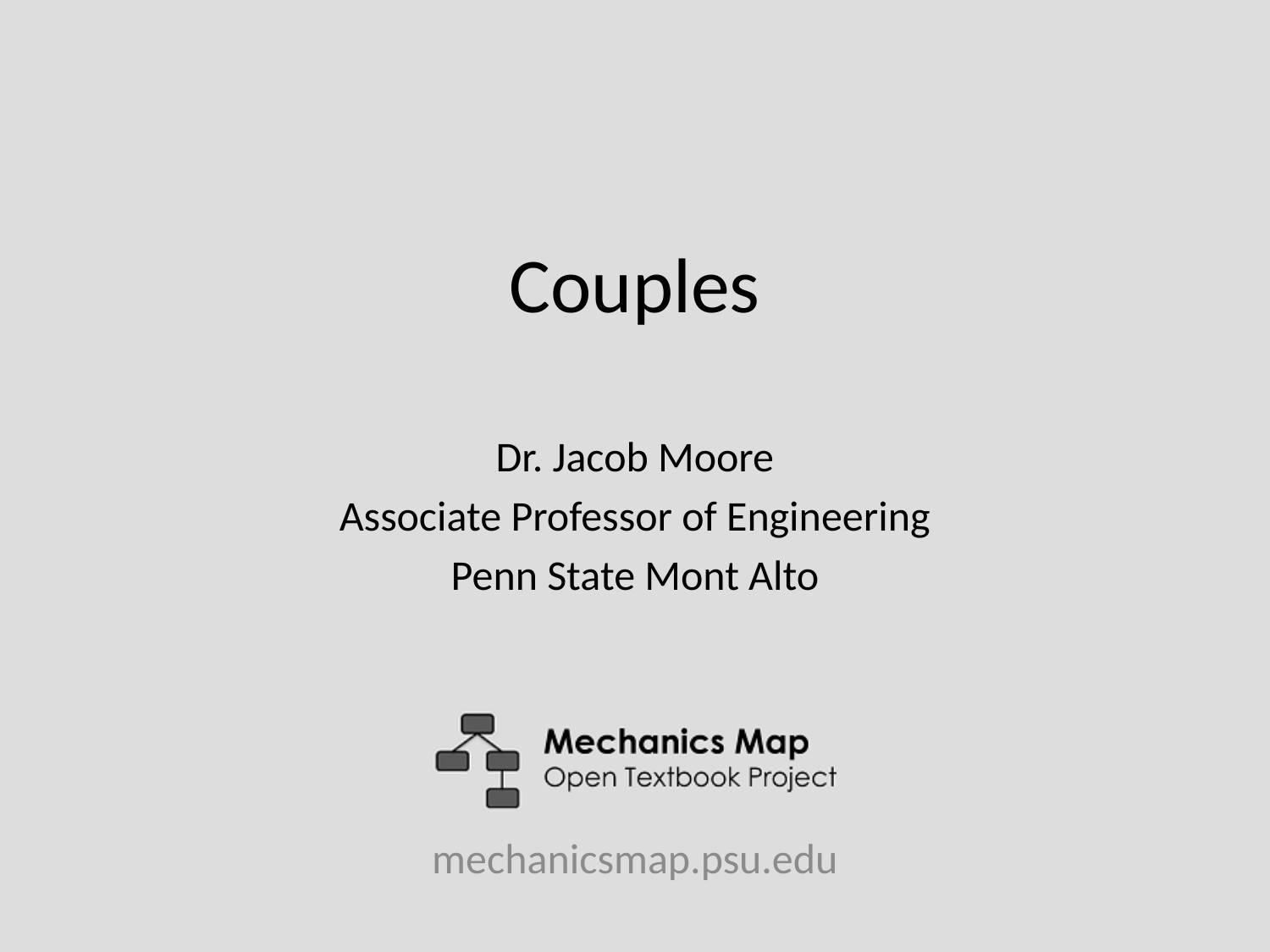

# Couples
Dr. Jacob Moore
Associate Professor of Engineering
Penn State Mont Alto